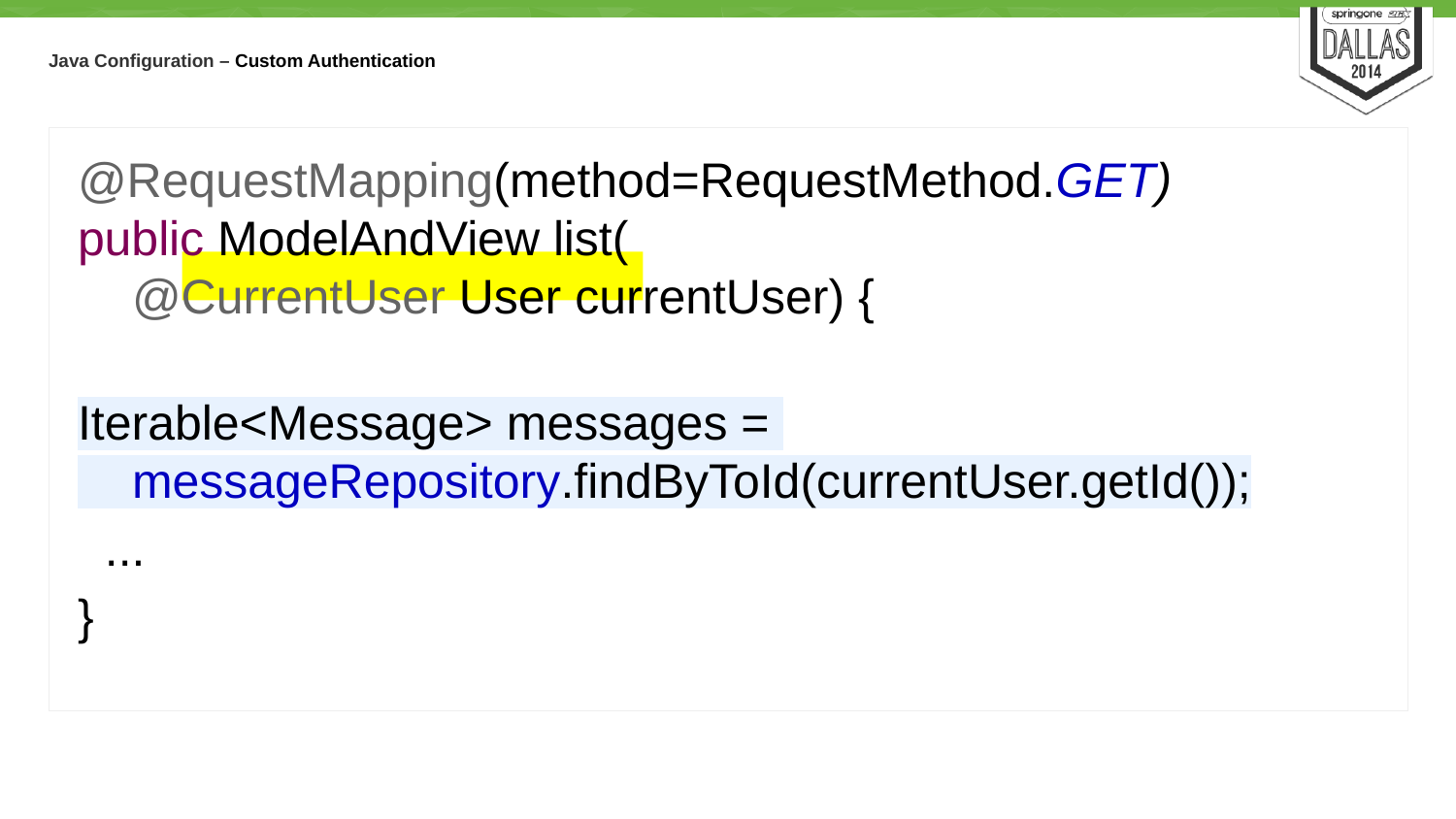

# Java Configuration – Custom Authentication
@RequestMapping(method=RequestMethod.GET)
public ModelAndView list(
    @CurrentUser User currentUser) {
Iterable<Message> messages =
    messageRepository.findByToId(currentUser.getId());
  ...
}